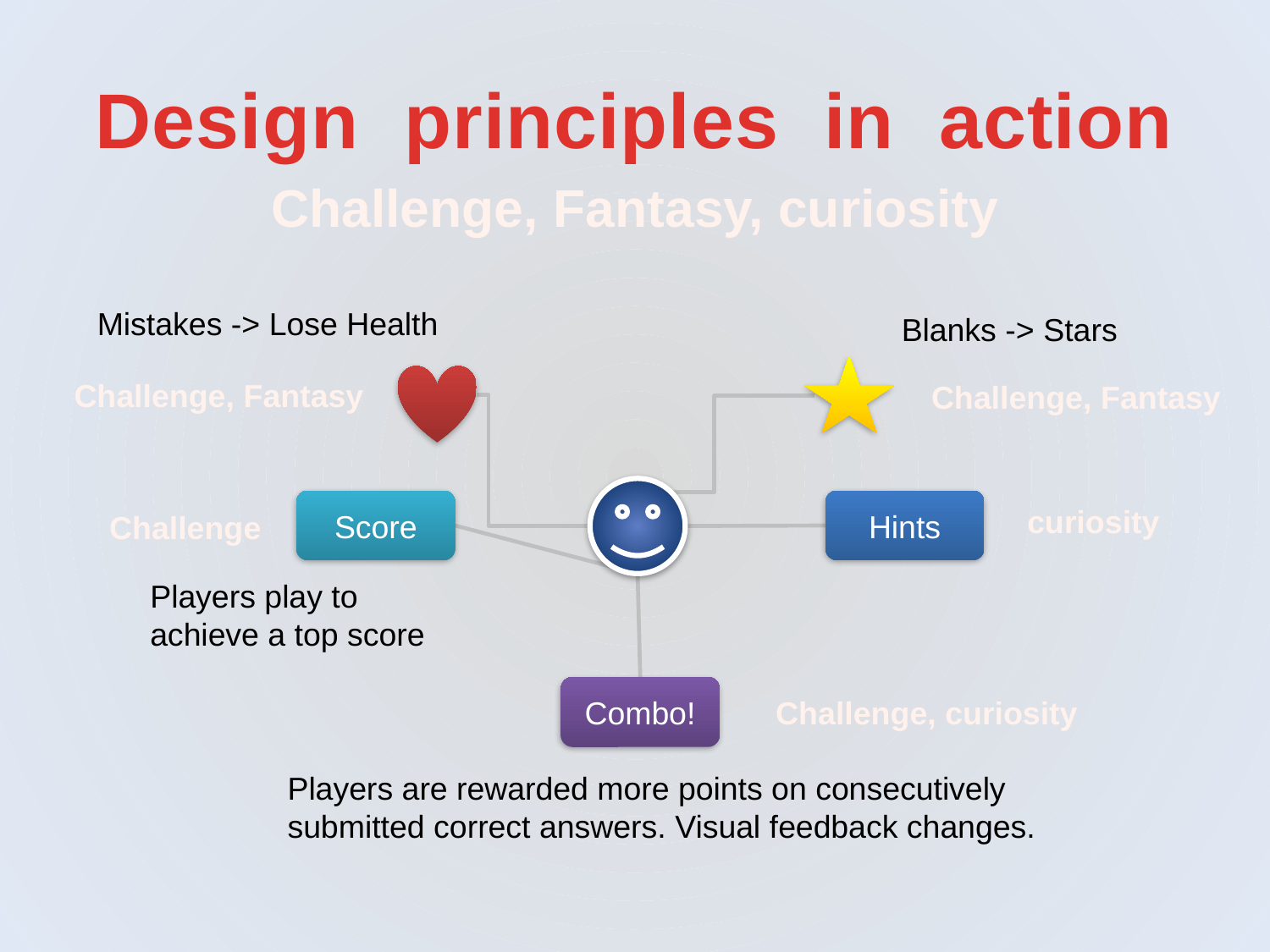

# Design  principles  in  action
Challenge, Fantasy, curiosity
Mistakes -> Lose Health
Blanks -> Stars

Challenge, Fantasy
Challenge, Fantasy

Score
Hints
curiosity
Challenge
Players play to achieve a top score

Combo!
Challenge, curiosity
Players are rewarded more points on consecutively submitted correct answers. Visual feedback changes.